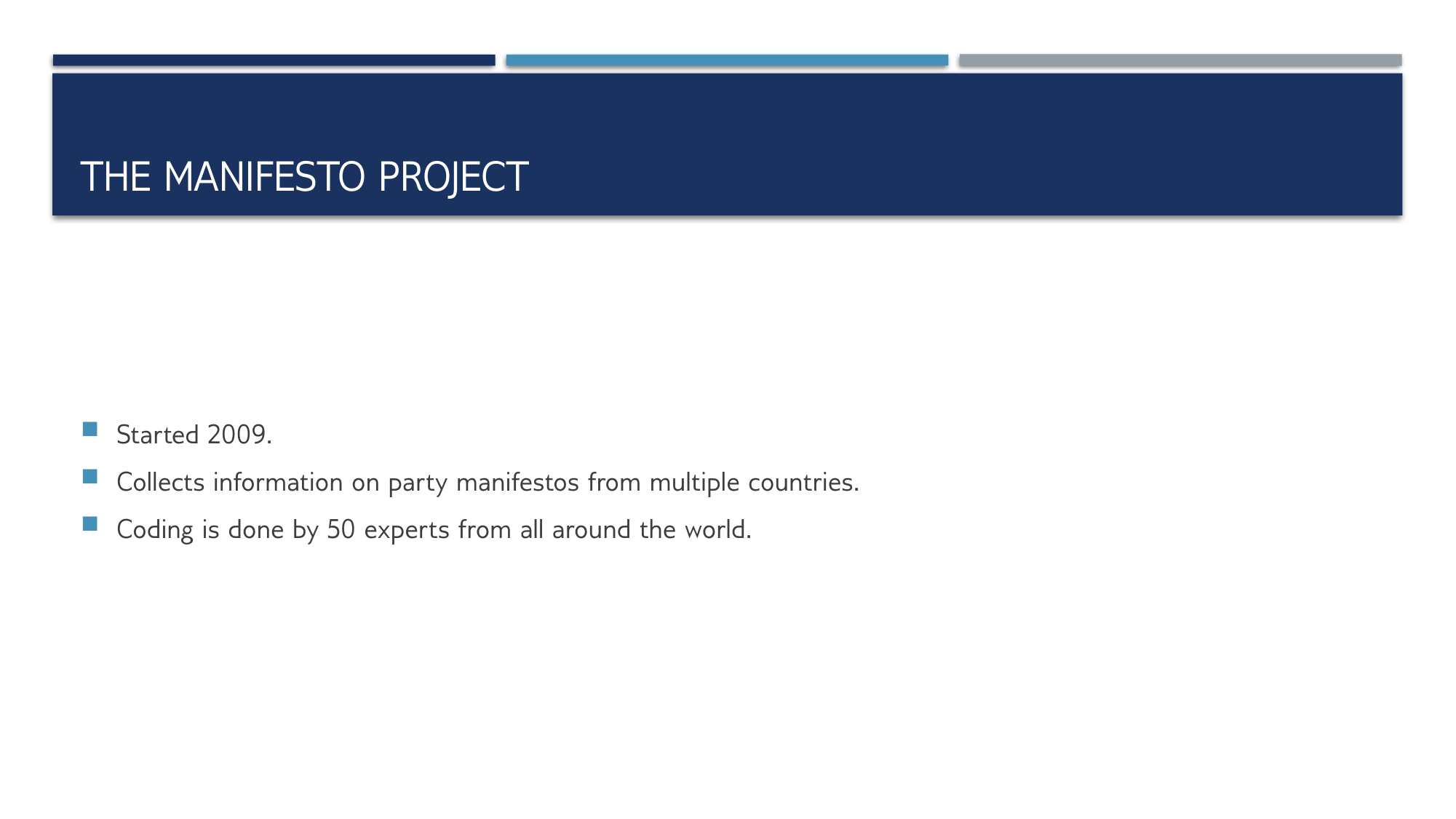

# The Manifesto Project
Started 2009.
Collects information on party manifestos from multiple countries.
Coding is done by 50 experts from all around the world.